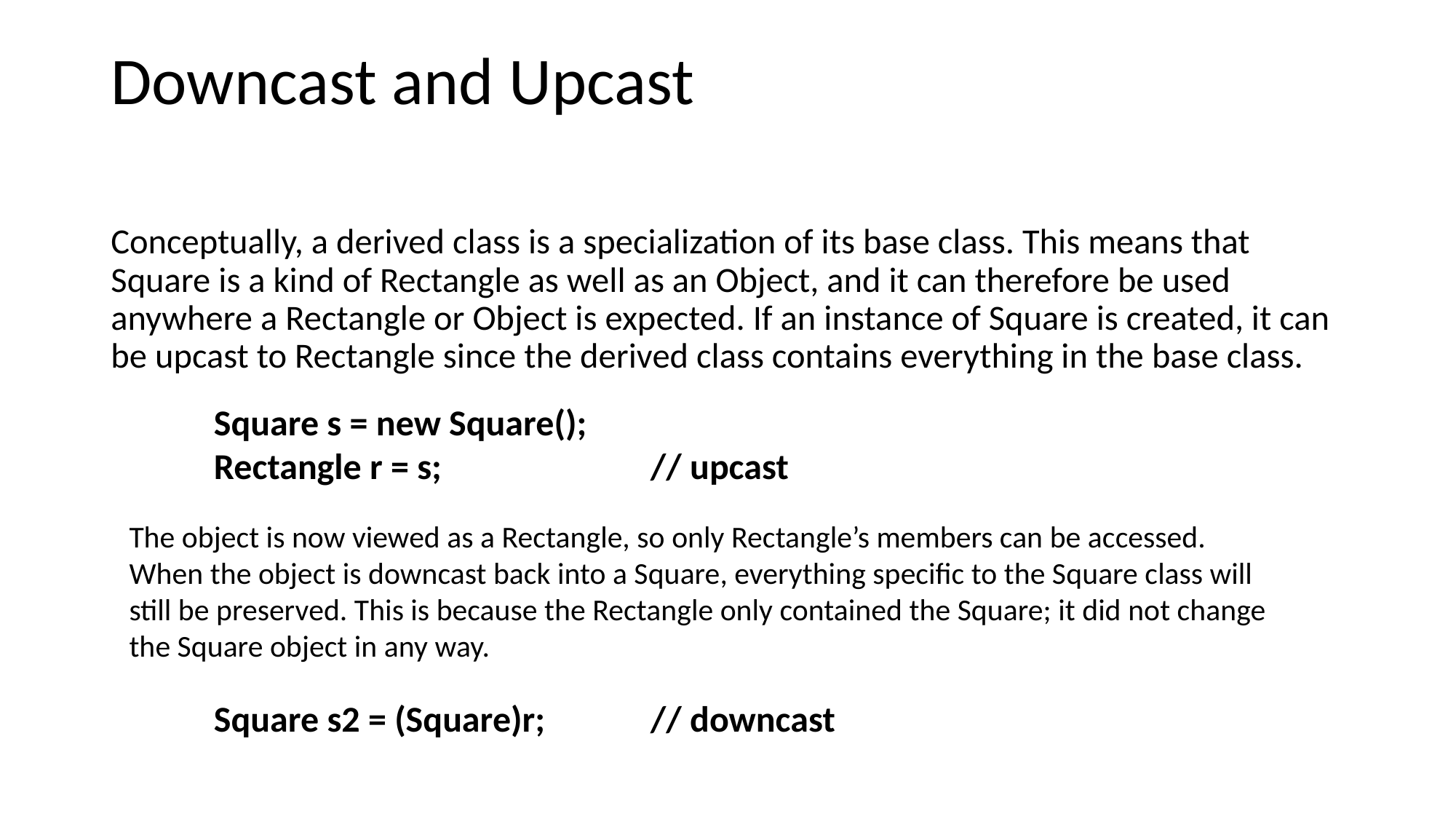

# Downcast and Upcast
Conceptually, a derived class is a specialization of its base class. This means that Square is a kind of Rectangle as well as an Object, and it can therefore be used anywhere a Rectangle or Object is expected. If an instance of Square is created, it can be upcast to Rectangle since the derived class contains everything in the base class.

Square s = new Square();
Rectangle r = s; 		// upcast
The object is now viewed as a Rectangle, so only Rectangle’s members can be accessed. When the object is downcast back into a Square, everything specific to the Square class will still be preserved. This is because the Rectangle only contained the Square; it did not change the Square object in any way.
Square s2 = (Square)r; 	// downcast